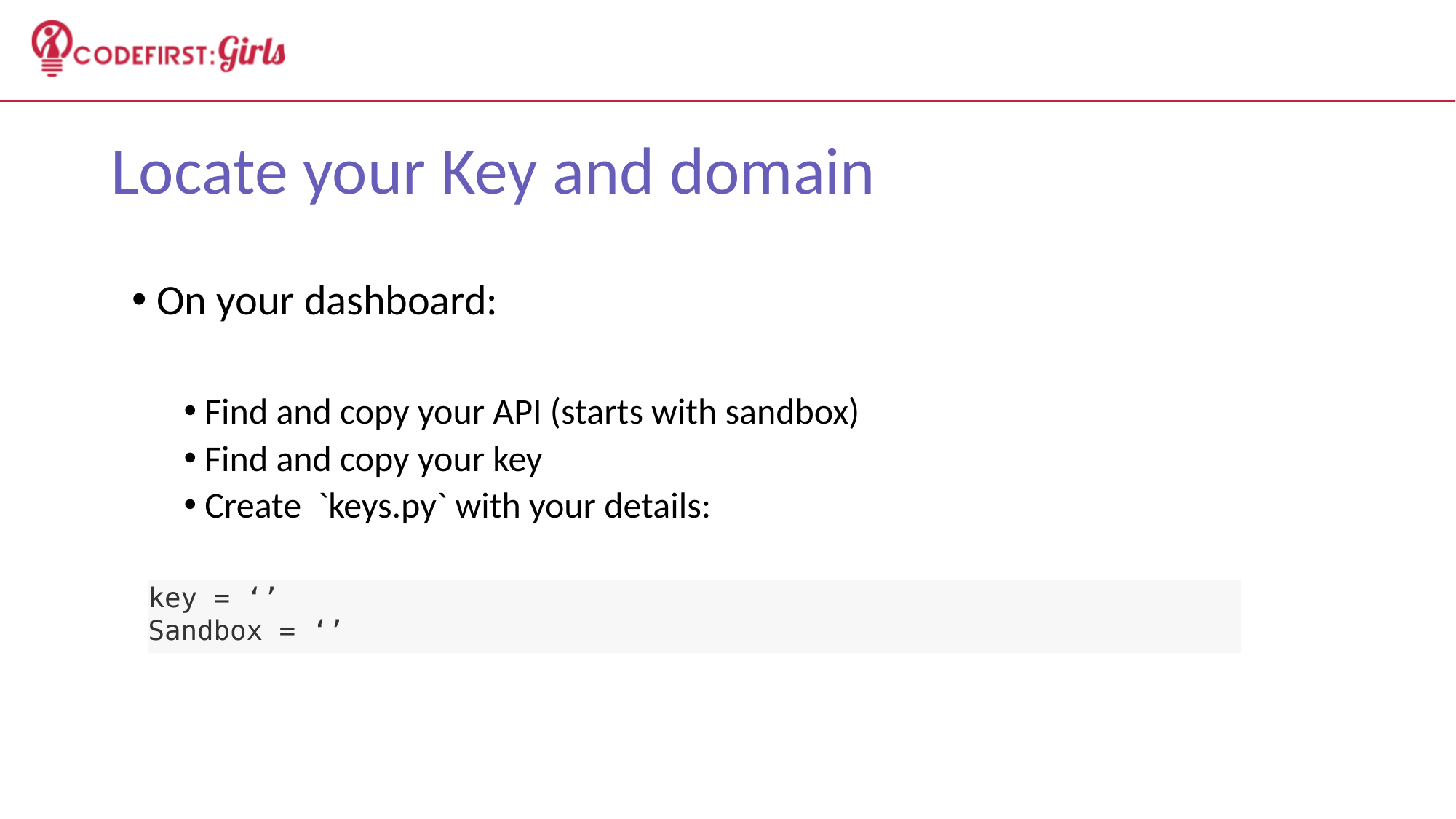

# Locate your Key and domain
 On your dashboard:

 Find and copy your API (starts with sandbox)
 Find and copy your key
 Create  `keys.py` with your details:

key = ‘’
Sandbox = ‘’